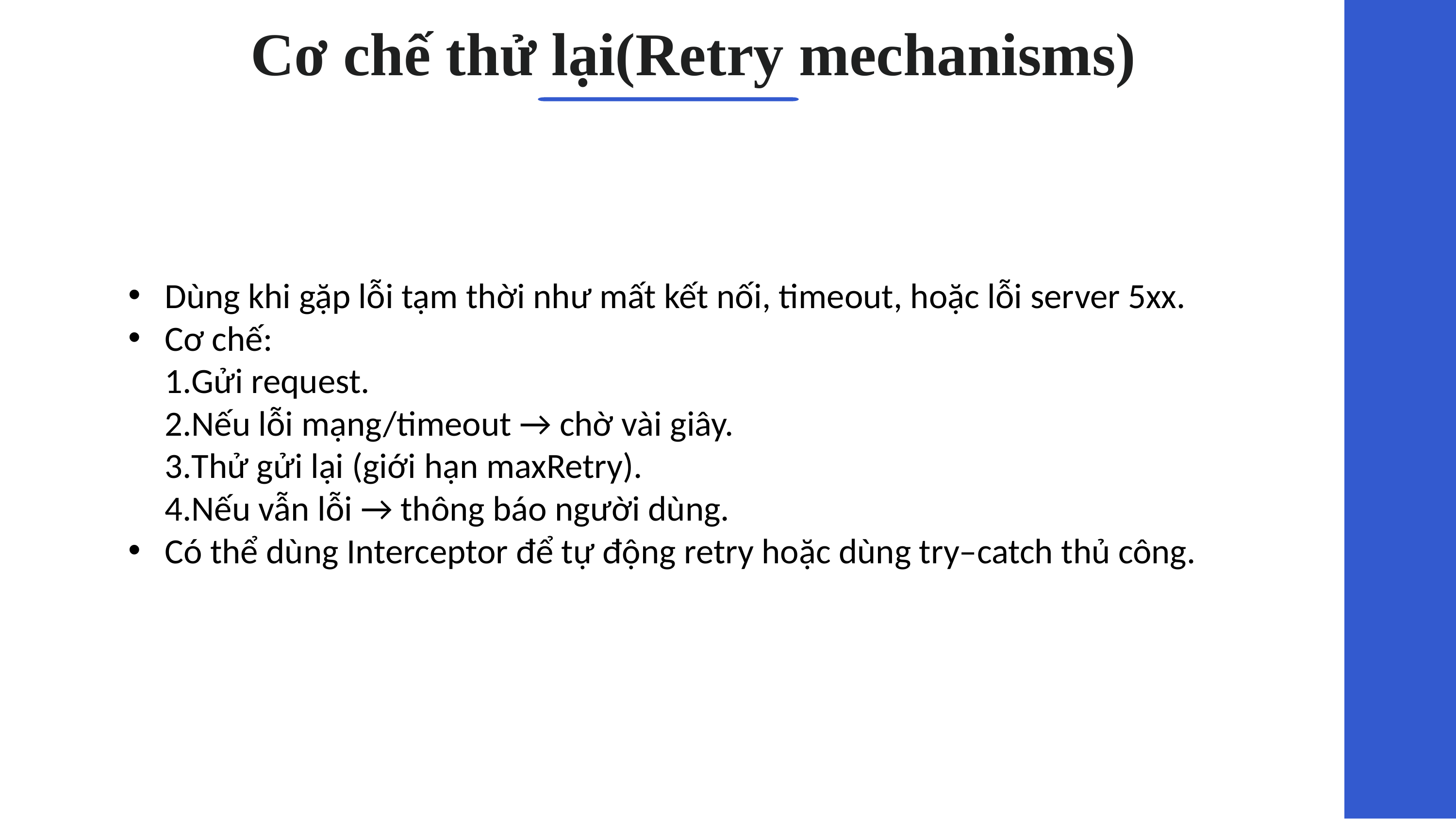

Cơ chế thử lại(Retry mechanisms)

Dùng khi gặp lỗi tạm thời như mất kết nối, timeout, hoặc lỗi server 5xx.
Cơ chế:
Gửi request.
Nếu lỗi mạng/timeout → chờ vài giây.
Thử gửi lại (giới hạn maxRetry).
Nếu vẫn lỗi → thông báo người dùng.
Có thể dùng Interceptor để tự động retry hoặc dùng try–catch thủ công.